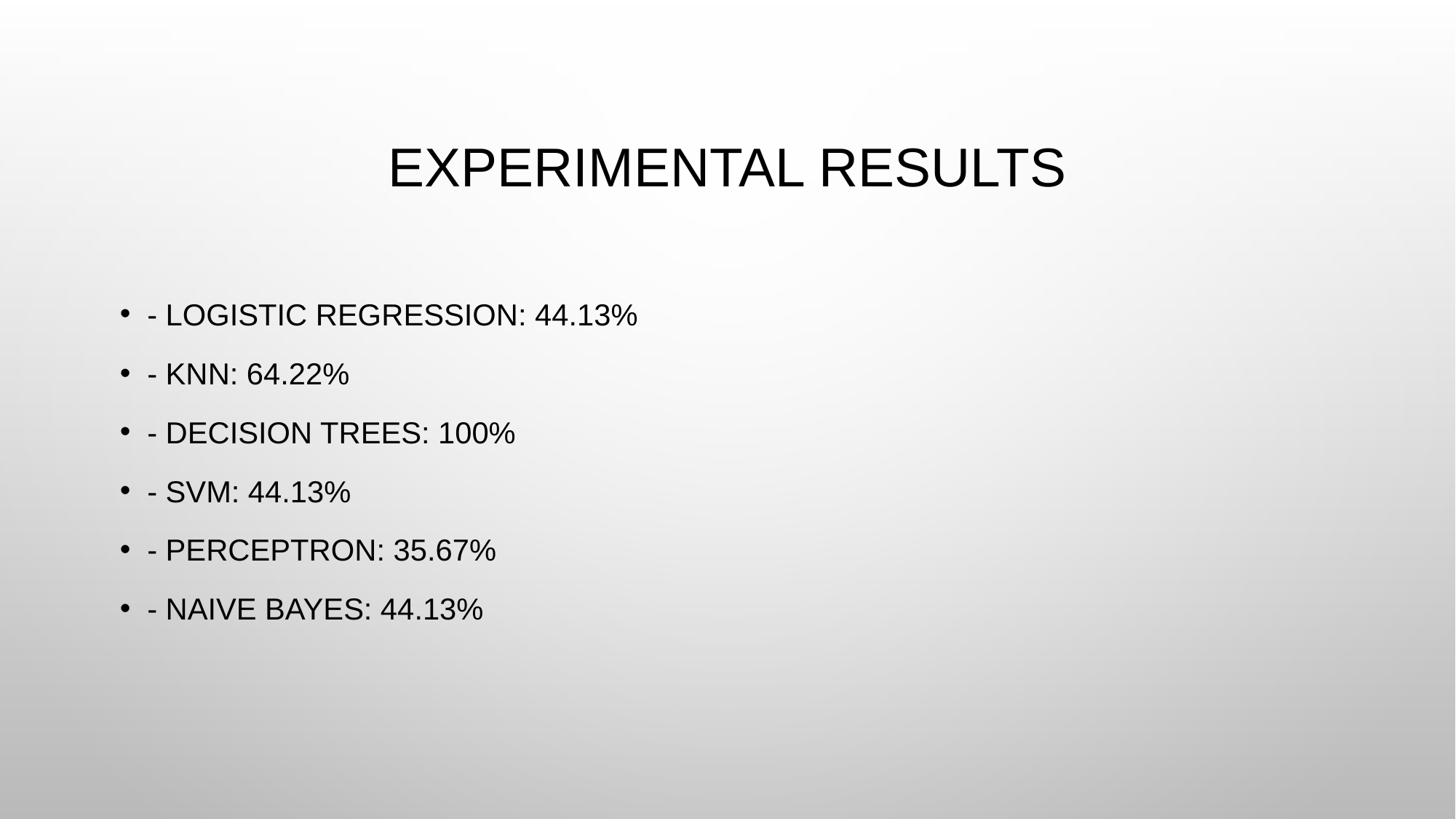

# Experimental Results
- Logistic Regression: 44.13%
- KNN: 64.22%
- Decision Trees: 100%
- SVM: 44.13%
- Perceptron: 35.67%
- Naive Bayes: 44.13%